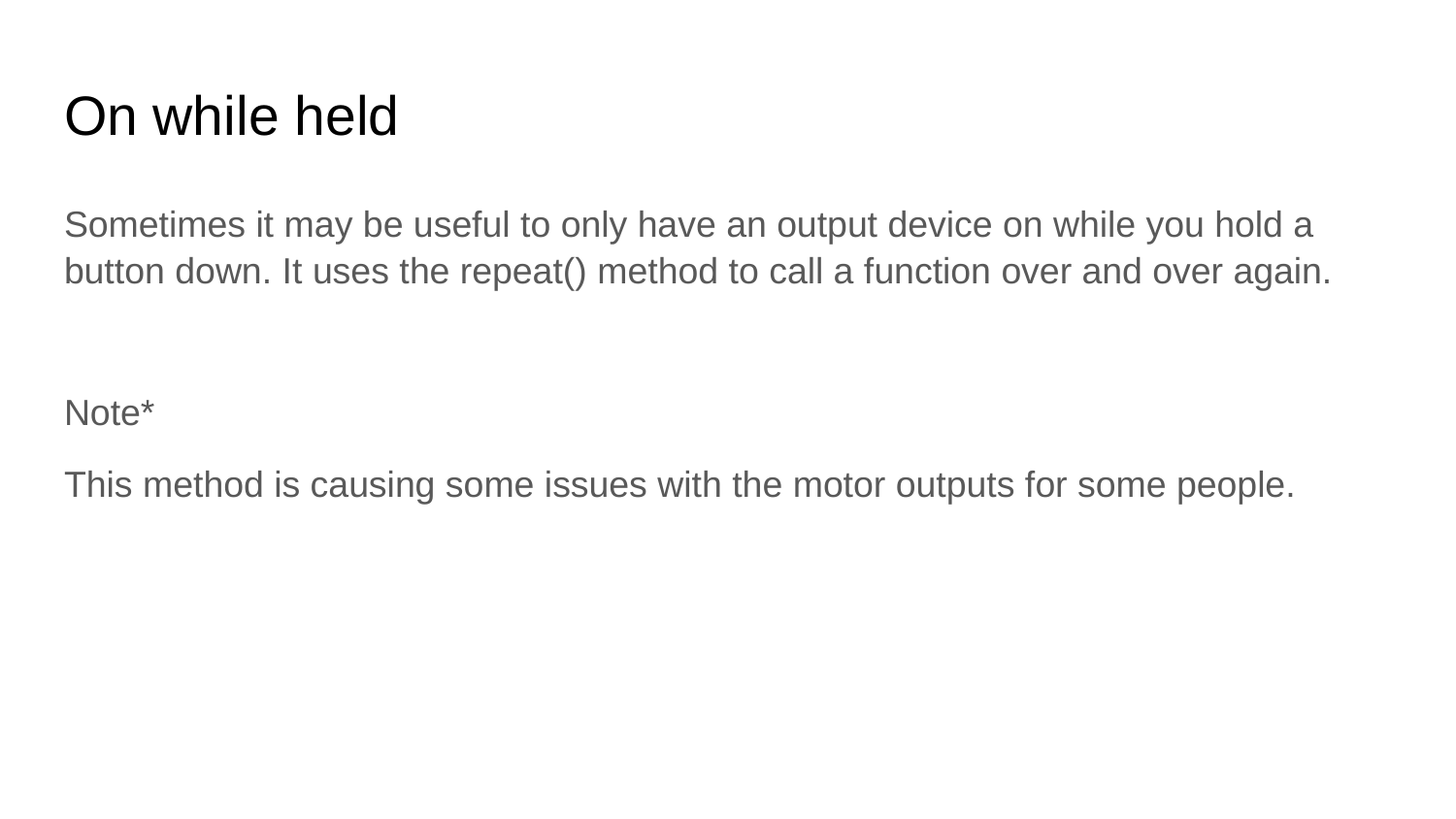

# On while held
Sometimes it may be useful to only have an output device on while you hold a button down. It uses the repeat() method to call a function over and over again.

Note*
This method is causing some issues with the motor outputs for some people.